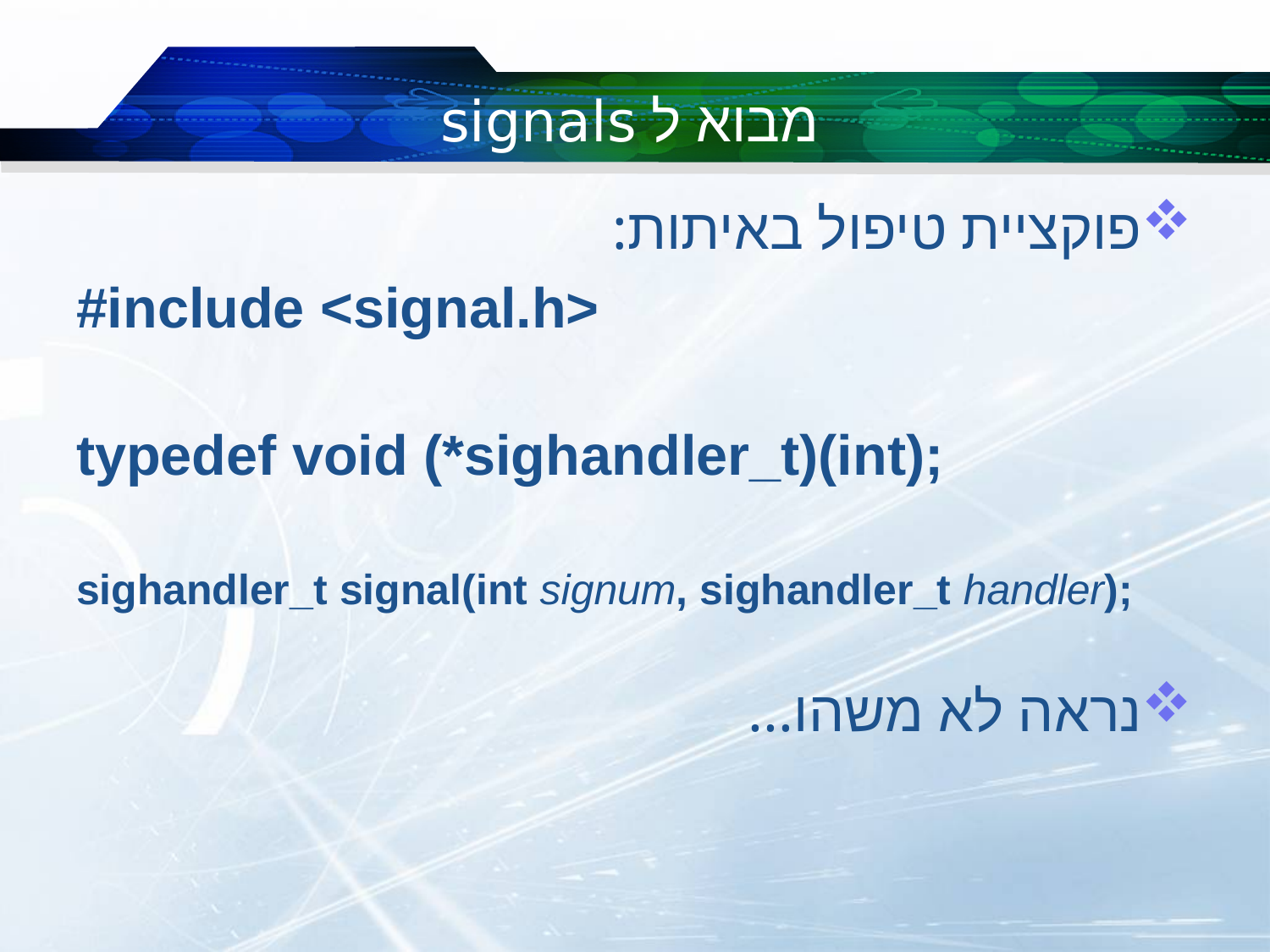

# מבוא ל signals
פוקציית טיפול באיתות:
#include <signal.h>
typedef void (*sighandler_t)(int);
sighandler_t signal(int signum, sighandler_t handler);
נראה לא משהו...